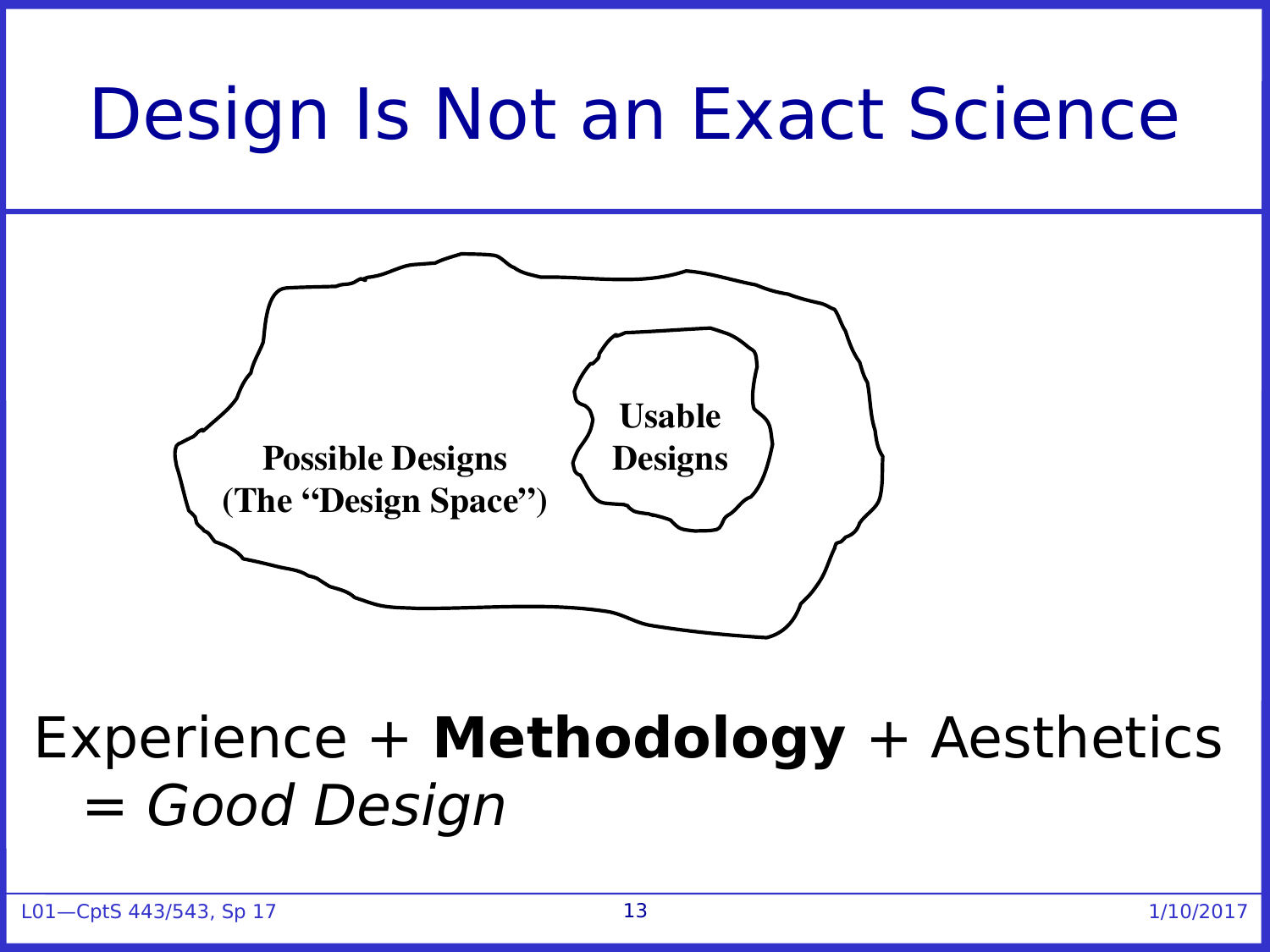

# Design Is Not an Exact Science

Experience + Methodology + Aesthetics = Good Design

Usable
Designs
Possible Designs
(The “Design Space”)
13